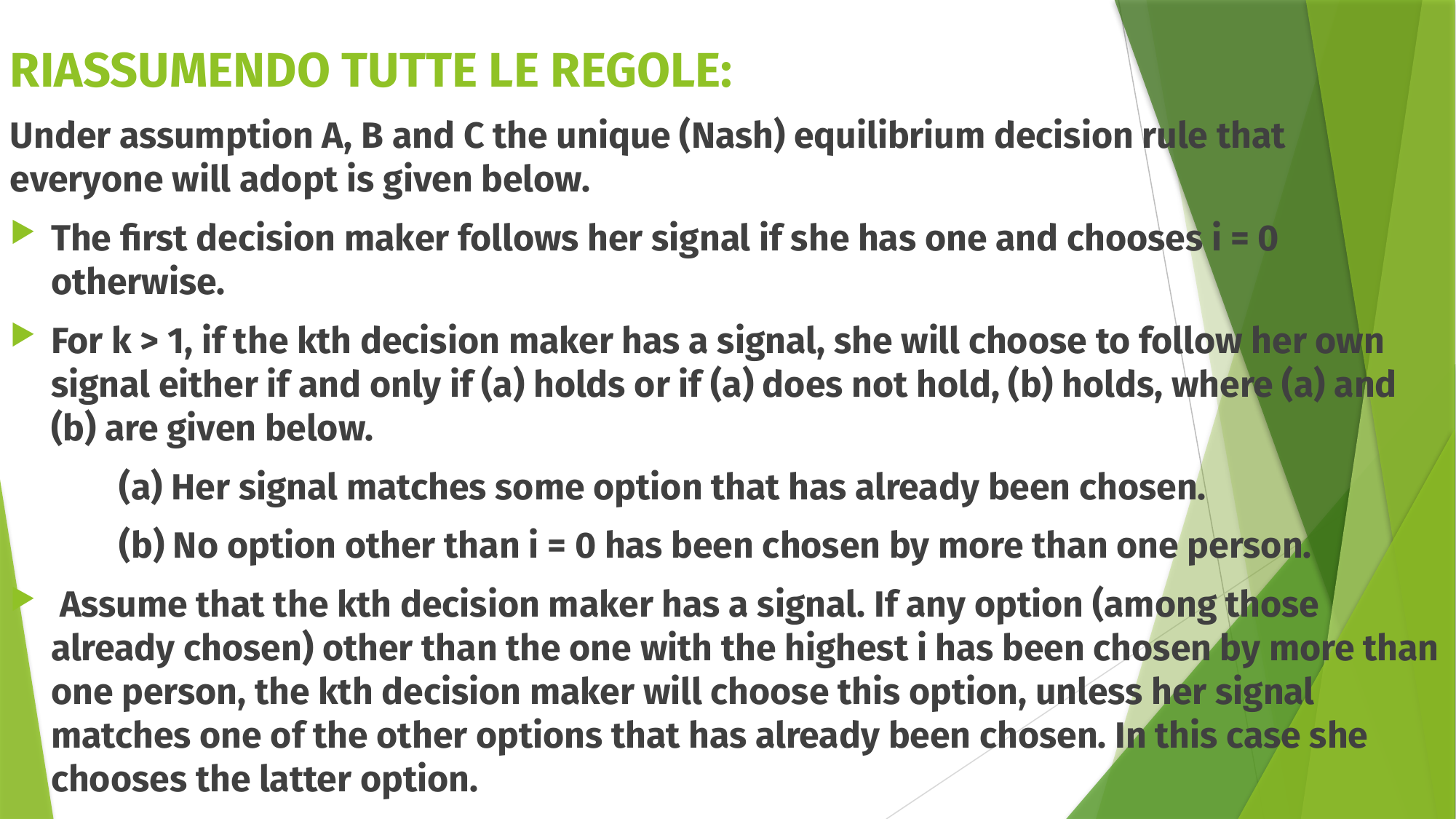

RIASSUMENDO TUTTE LE REGOLE:
Under assumption A, B and C the unique (Nash) equilibrium decision rule that everyone will adopt is given below.
The first decision maker follows her signal if she has one and chooses i = 0 otherwise.
For k > 1, if the kth decision maker has a signal, she will choose to follow her own signal either if and only if (a) holds or if (a) does not hold, (b) holds, where (a) and (b) are given below.
	(a) Her signal matches some option that has already been chosen.
	(b) No option other than i = 0 has been chosen by more than one person.
 Assume that the kth decision maker has a signal. If any option (among those already chosen) other than the one with the highest i has been chosen by more than one person, the kth decision maker will choose this option, unless her signal matches one of the other options that has already been chosen. In this case she chooses the latter option.